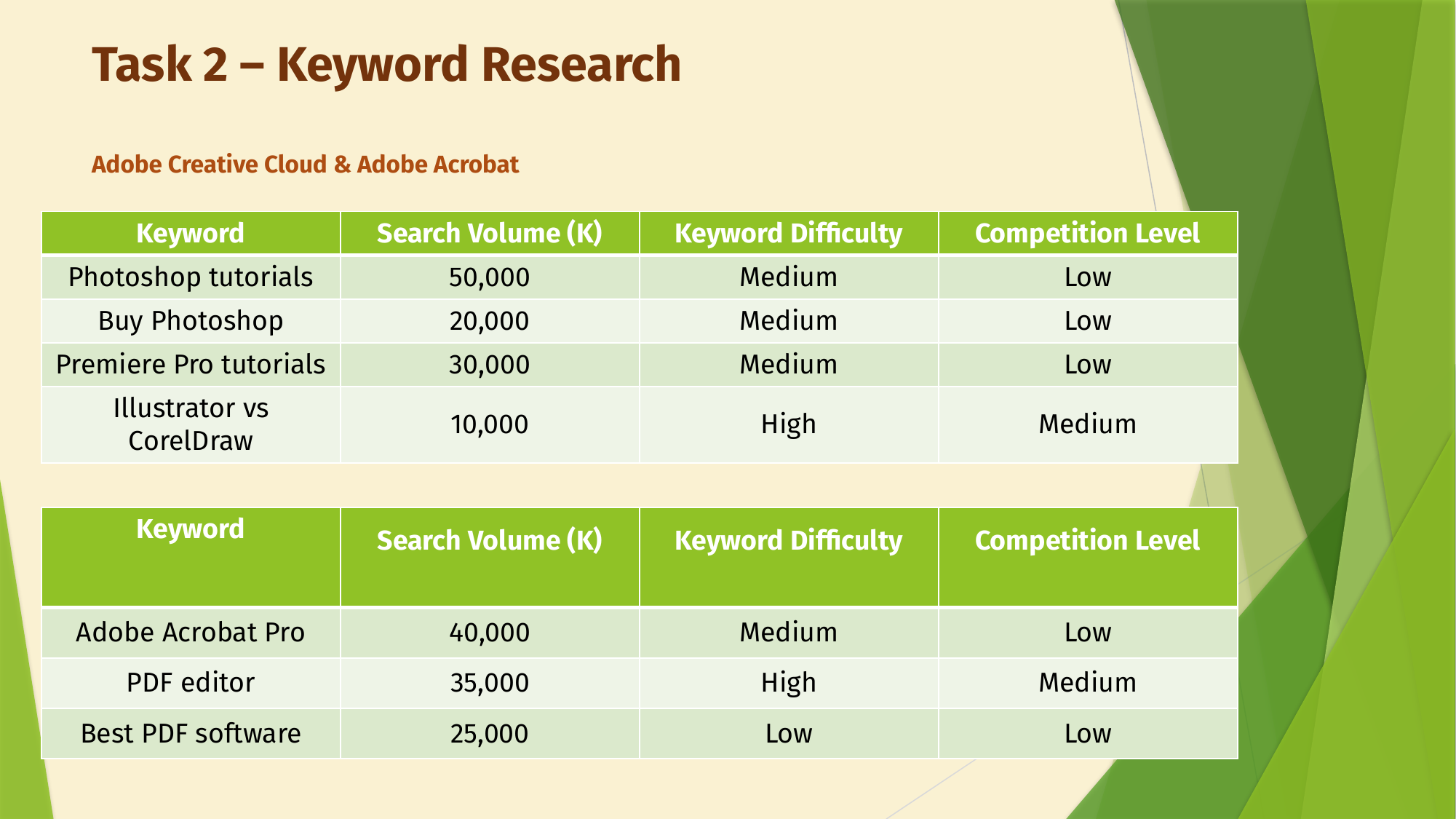

# Task 2 – Keyword Research Adobe Creative Cloud & Adobe Acrobat
| Keyword | Search Volume (K) | Keyword Difficulty | Competition Level |
| --- | --- | --- | --- |
| Photoshop tutorials | 50,000 | Medium | Low |
| Buy Photoshop | 20,000 | Medium | Low |
| Premiere Pro tutorials | 30,000 | Medium | Low |
| Illustrator vs CorelDraw | 10,000 | High | Medium |
| Keyword | Search Volume (K) | Keyword Difficulty | Competition Level |
| --- | --- | --- | --- |
| Adobe Acrobat Pro | 40,000 | Medium | Low |
| PDF editor | 35,000 | High | Medium |
| Best PDF software | 25,000 | Low | Low |